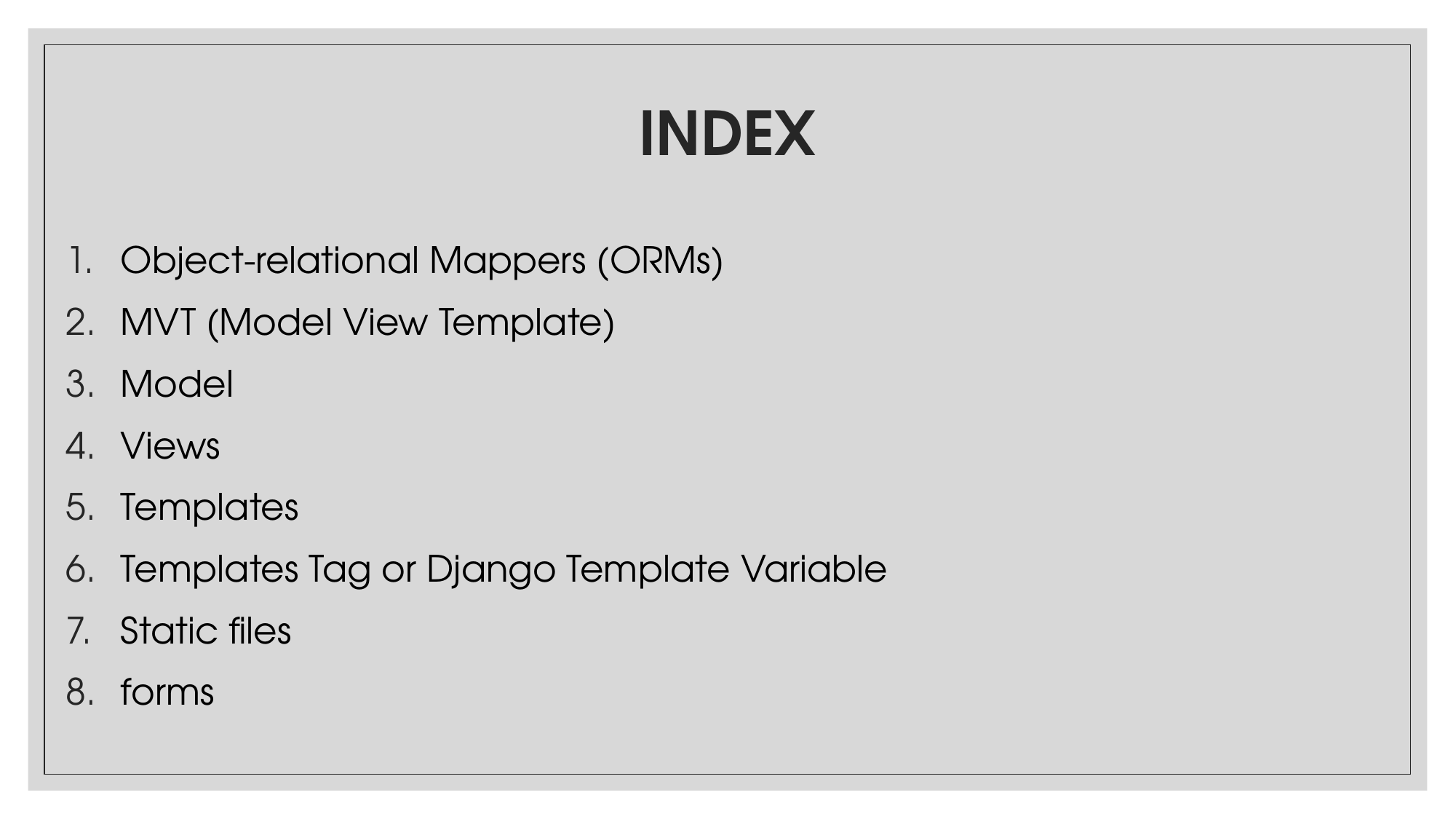

# INDEX
Object-relational Mappers (ORMs)
MVT (Model View Template)
Model
Views
Templates
Templates Tag or Django Template Variable
Static files
forms